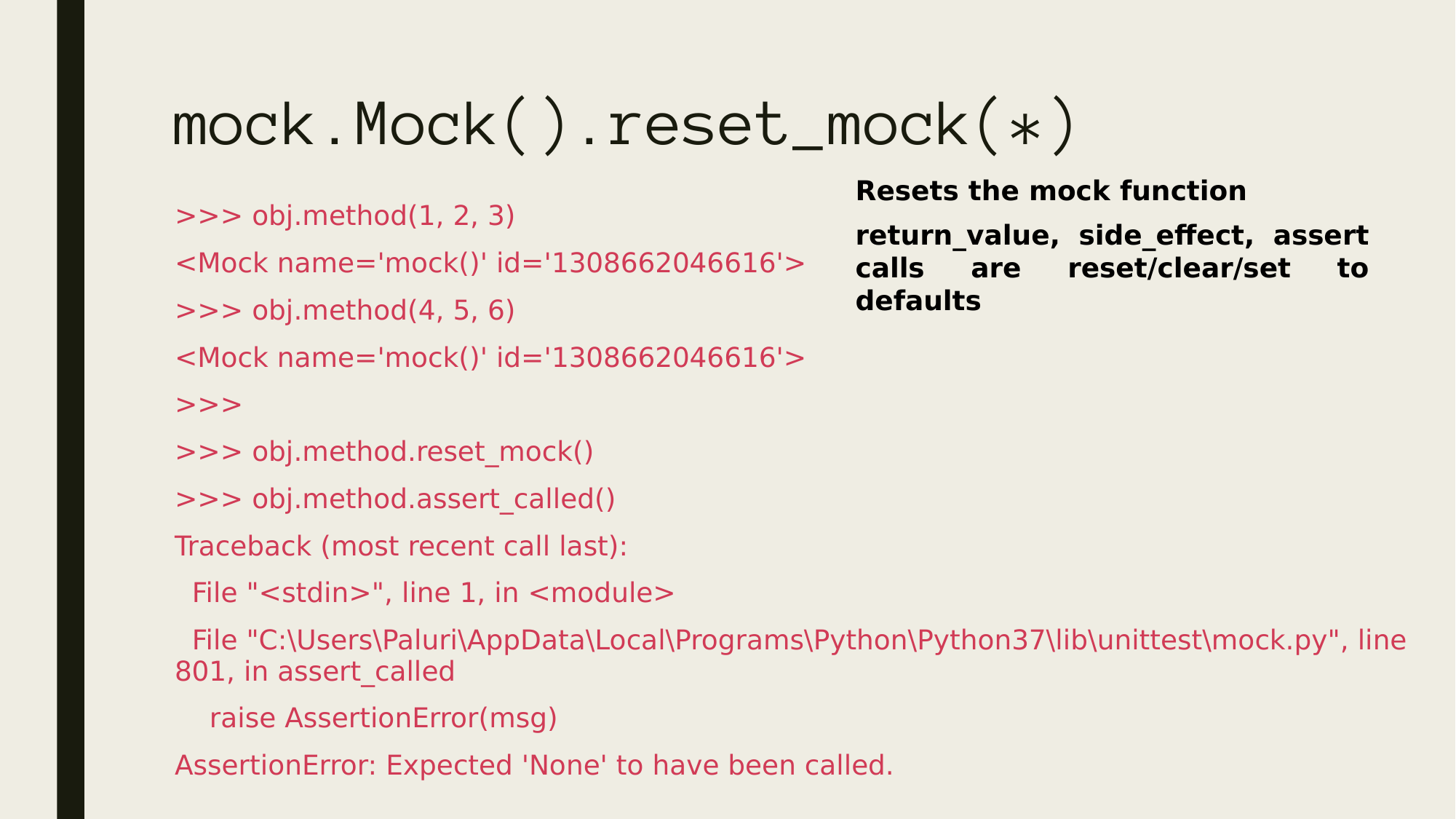

# mock.Mock().reset_mock(*)
Resets the mock function
>>> obj.method(1, 2, 3)
<Mock name='mock()' id='1308662046616'>
>>> obj.method(4, 5, 6)
<Mock name='mock()' id='1308662046616'>
>>>
>>> obj.method.reset_mock()
>>> obj.method.assert_called()
Traceback (most recent call last):
  File "<stdin>", line 1, in <module>
  File "C:\Users\Paluri\AppData\Local\Programs\Python\Python37\lib\unittest\mock.py", line 801, in assert_called
    raise AssertionError(msg)
AssertionError: Expected 'None' to have been called.
return_value, side_effect, assert calls are reset/clear/set to defaults